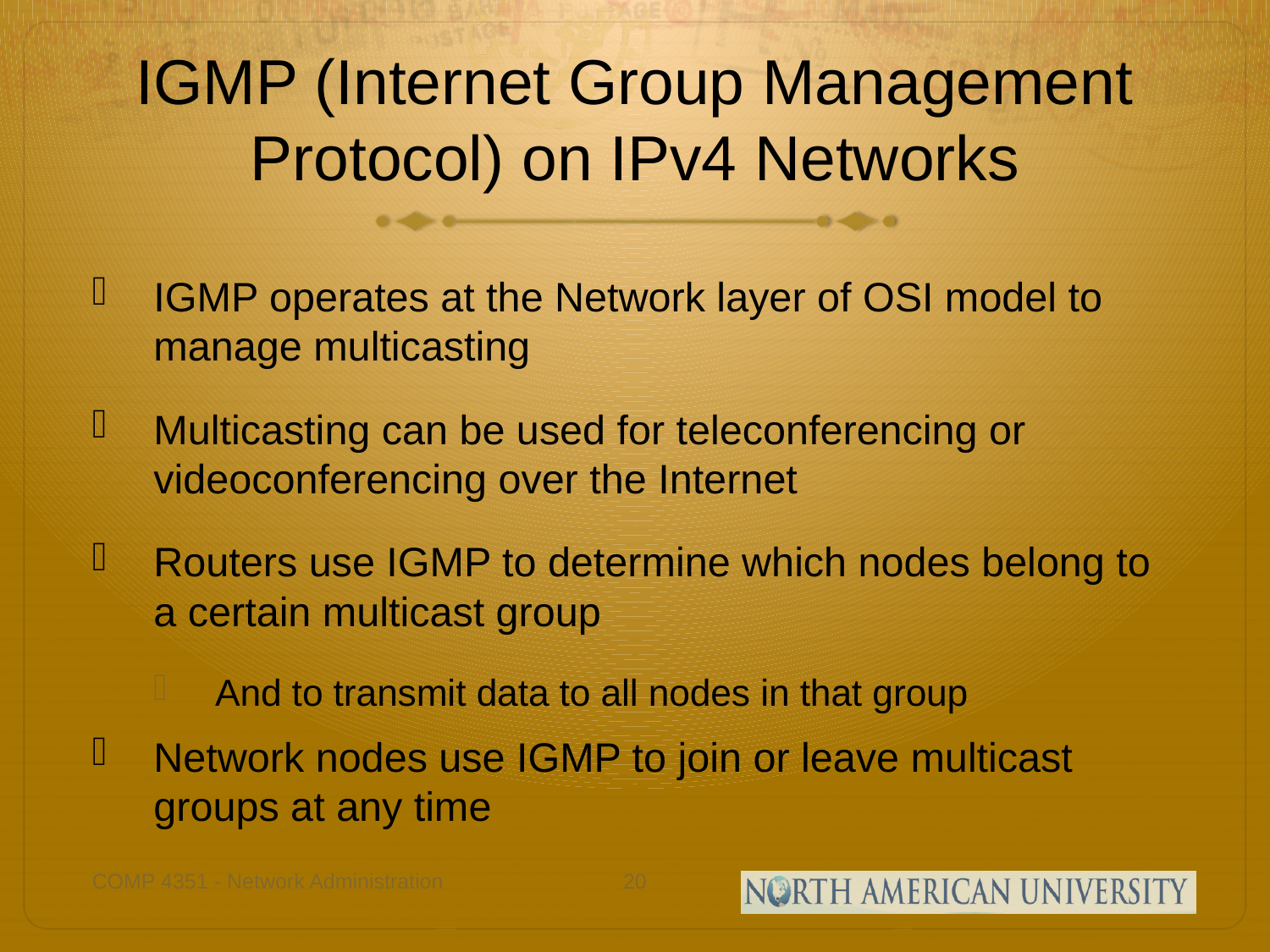

# IGMP (Internet Group Management Protocol) on IPv4 Networks
IGMP operates at the Network layer of OSI model to manage multicasting
Multicasting can be used for teleconferencing or videoconferencing over the Internet
Routers use IGMP to determine which nodes belong to a certain multicast group
And to transmit data to all nodes in that group
Network nodes use IGMP to join or leave multicast groups at any time
COMP 4351 - Network Administration
20